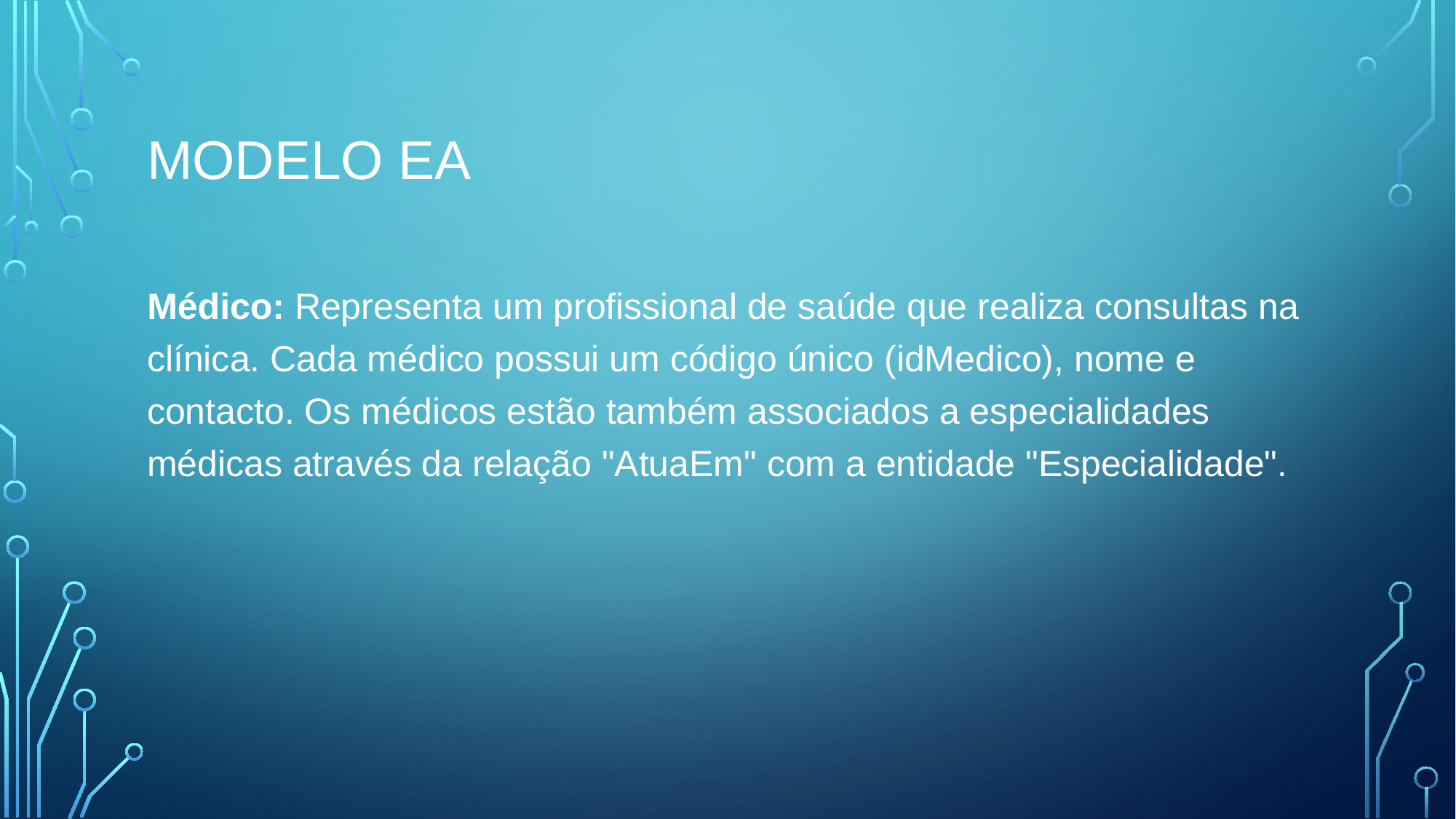

# ModelO EA
Médico: Representa um profissional de saúde que realiza consultas na clínica. Cada médico possui um código único (idMedico), nome e contacto. Os médicos estão também associados a especialidades médicas através da relação "AtuaEm" com a entidade "Especialidade".